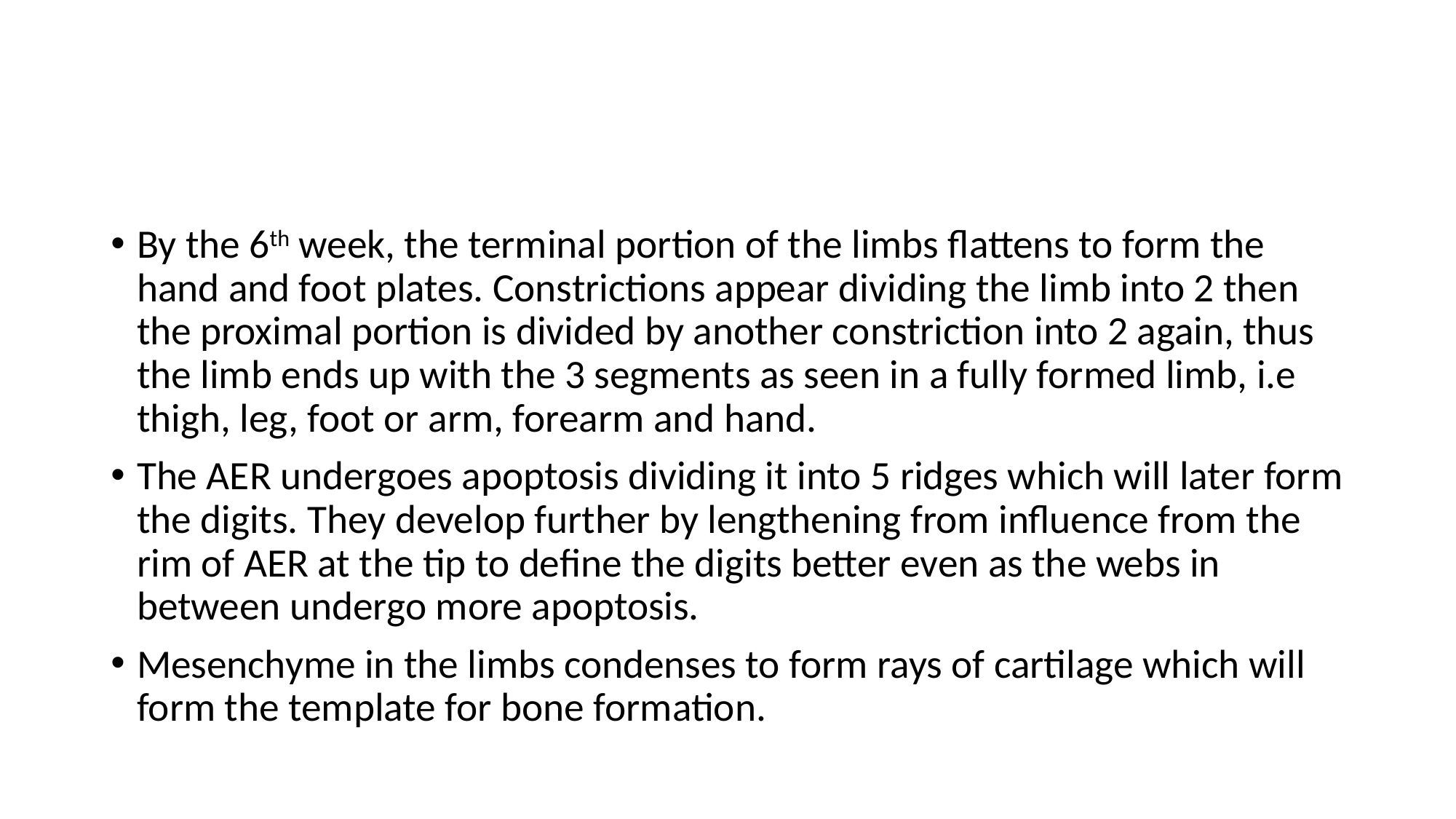

#
By the 6th week, the terminal portion of the limbs flattens to form the hand and foot plates. Constrictions appear dividing the limb into 2 then the proximal portion is divided by another constriction into 2 again, thus the limb ends up with the 3 segments as seen in a fully formed limb, i.e thigh, leg, foot or arm, forearm and hand.
The AER undergoes apoptosis dividing it into 5 ridges which will later form the digits. They develop further by lengthening from influence from the rim of AER at the tip to define the digits better even as the webs in between undergo more apoptosis.
Mesenchyme in the limbs condenses to form rays of cartilage which will form the template for bone formation.